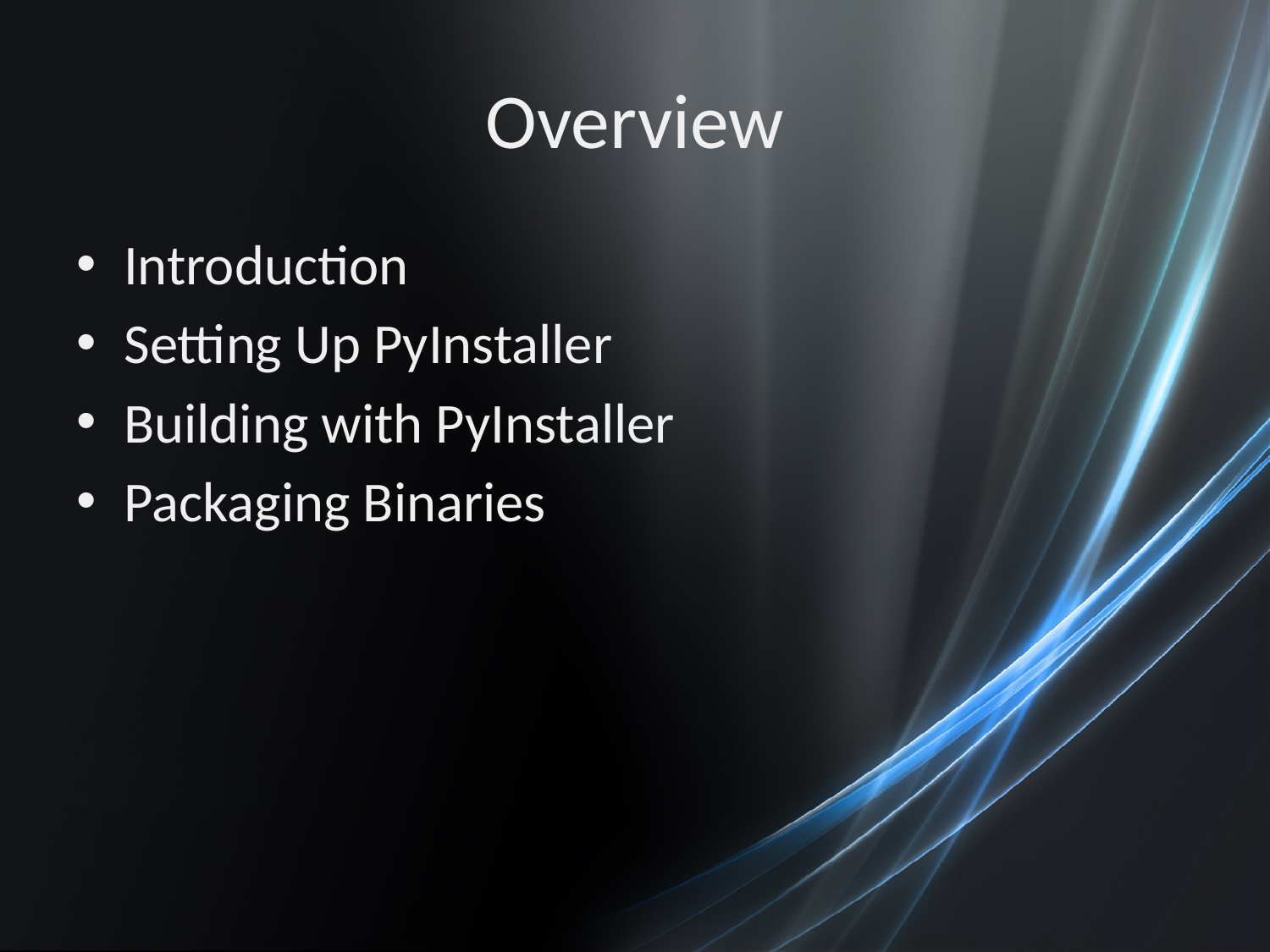

# Overview
Introduction
Setting Up PyInstaller
Building with PyInstaller
Packaging Binaries